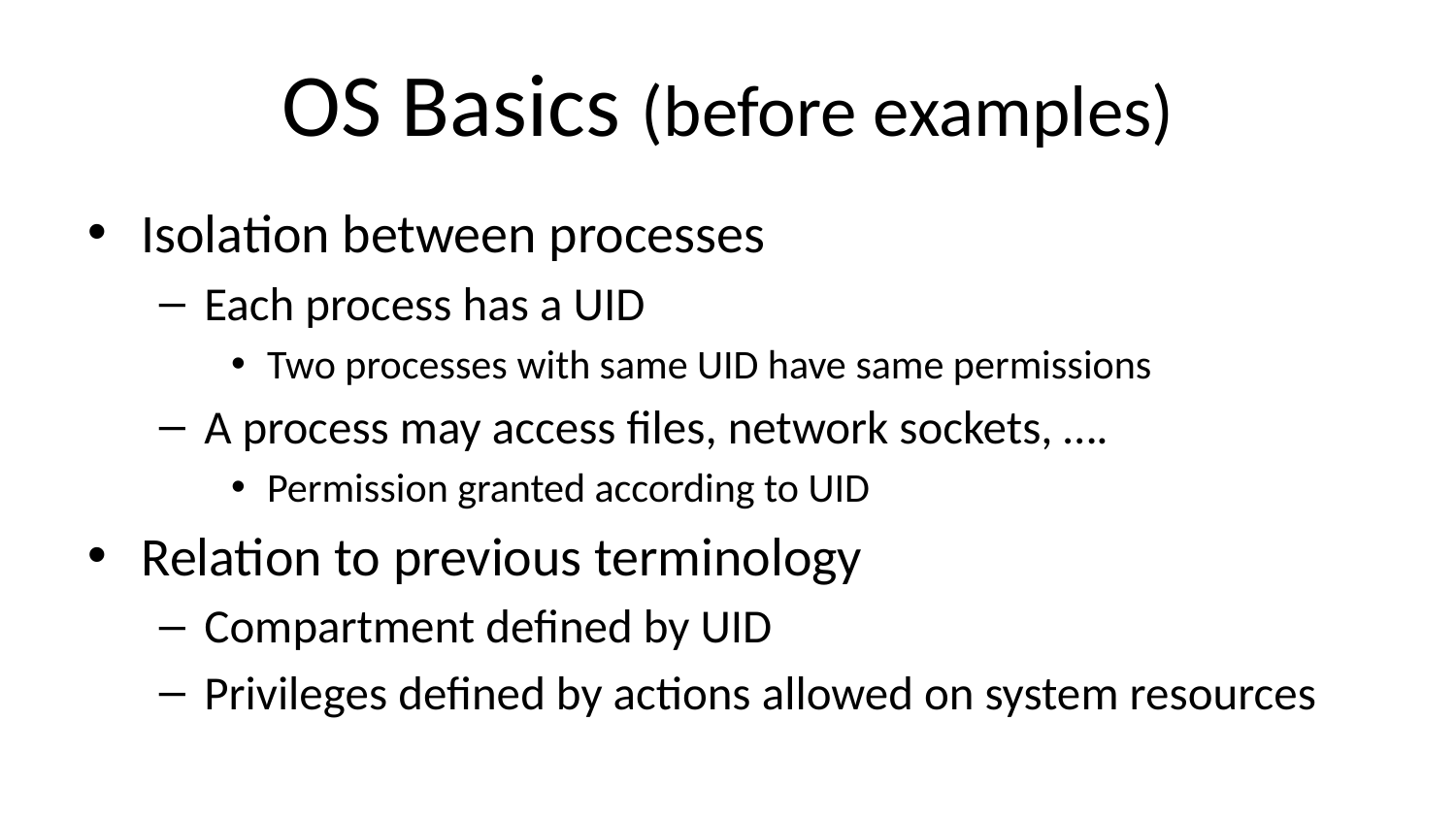

# OS Basics (before examples)
Isolation between processes
Each process has a UID
Two processes with same UID have same permissions
A process may access files, network sockets, ….
Permission granted according to UID
Relation to previous terminology
Compartment defined by UID
Privileges defined by actions allowed on system resources